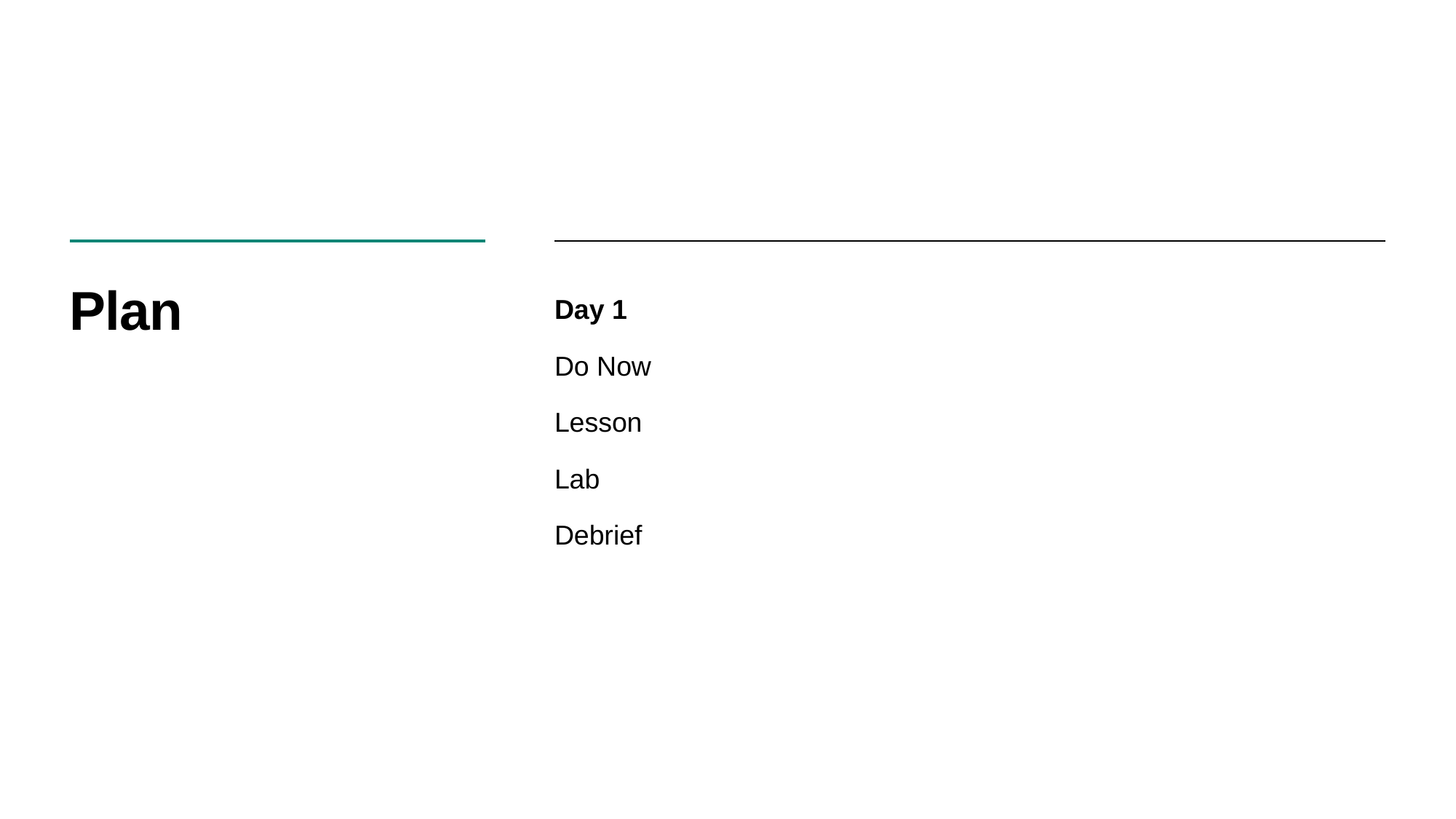

# Plan
Day 1
Do Now
Lesson
Lab
Debrief